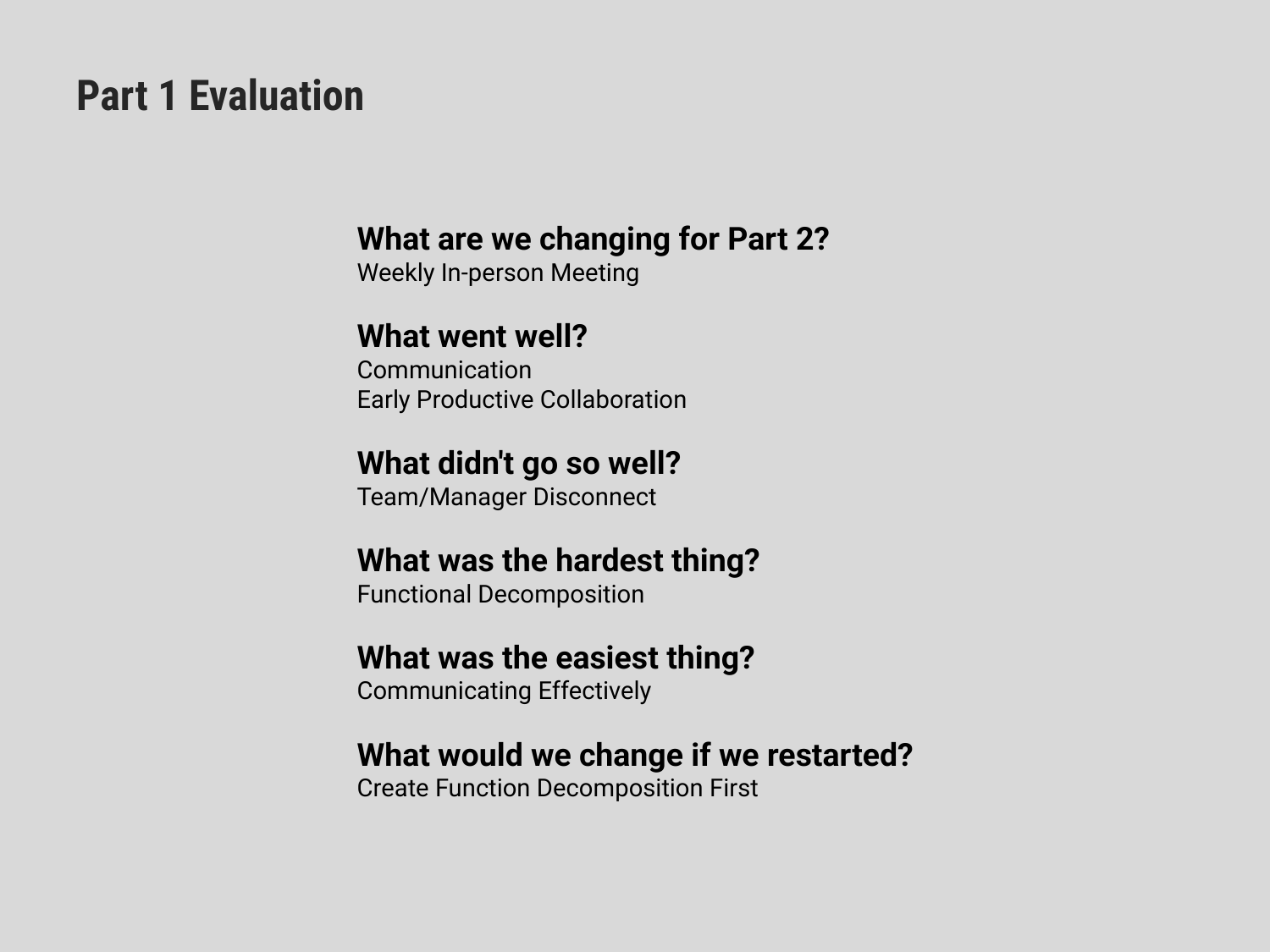

Part 1 Evaluation
What are we changing for Part 2?
Weekly In-person Meeting

What went well?
Communication
Early Productive Collaboration

What didn't go so well?
Team/Manager Disconnect

What was the hardest thing?
Functional Decomposition

What was the easiest thing?
Communicating Effectively

What would we change if we restarted?
Create Function Decomposition First